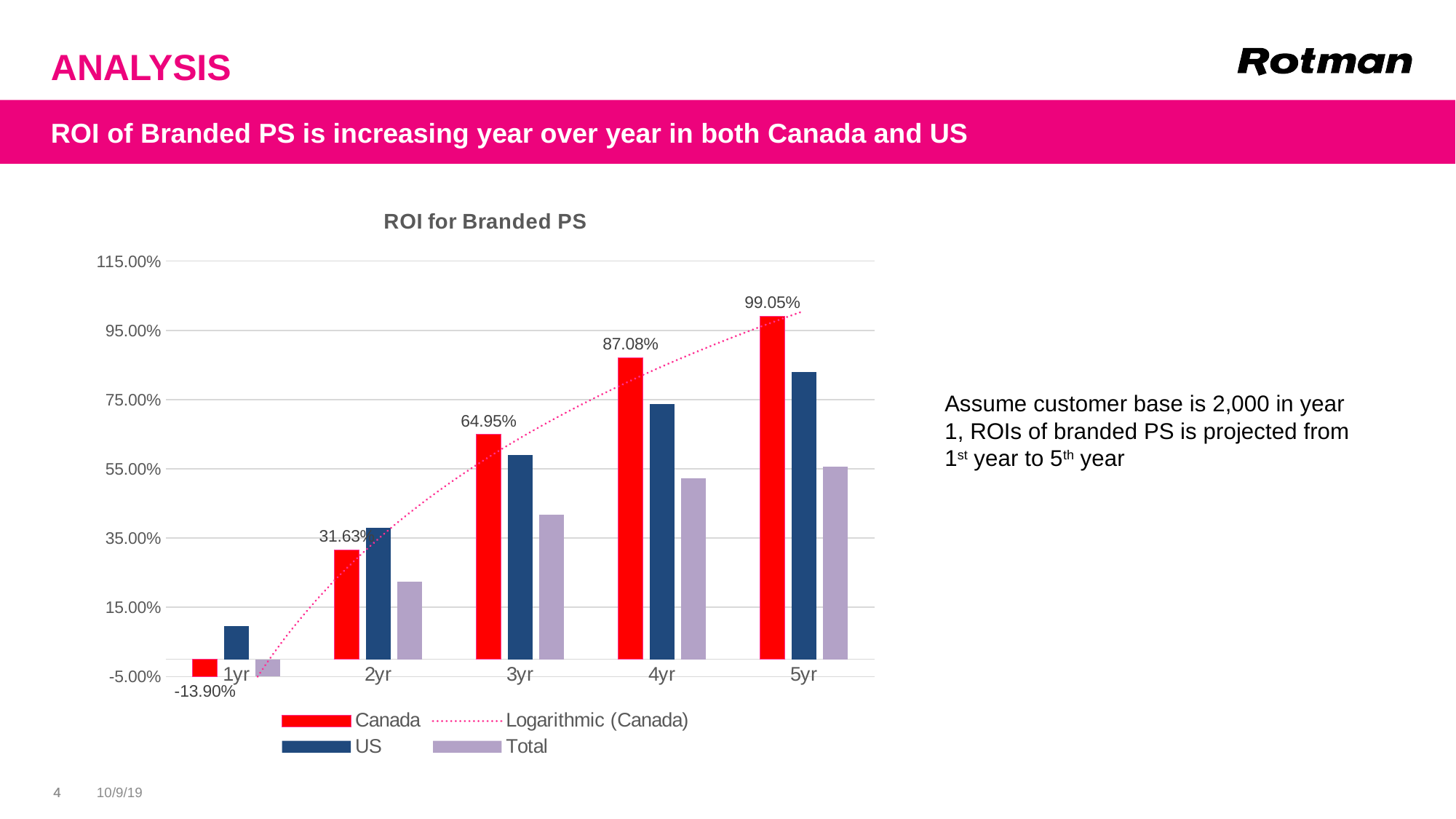

# ANALYSIS
ROI of Branded PS is increasing year over year in both Canada and US

### Chart: ROI for Branded PS

| Category | Canada | US | Total |
|---|---|---|---|
| 1yr | -0.138961311809662 | 0.0952164111121143 | -0.0668390130176805 |
| 2yr | 0.316289706319632 | 0.379332349654163 | 0.224438057970158 |
| 3yr | 0.64950162245479 | 0.589609282947326 | 0.416588115355669 |
| 4yr | 0.870826953543204 | 0.736770353853155 | 0.523006866115136 |
| 5yr | 0.990495636766338 | 0.828878159635852 | 0.555968369174117 |

Assume customer base is 2,000 in year 1, ROIs of branded PS is projected from 1st year to 5th year
4
4
10/9/19